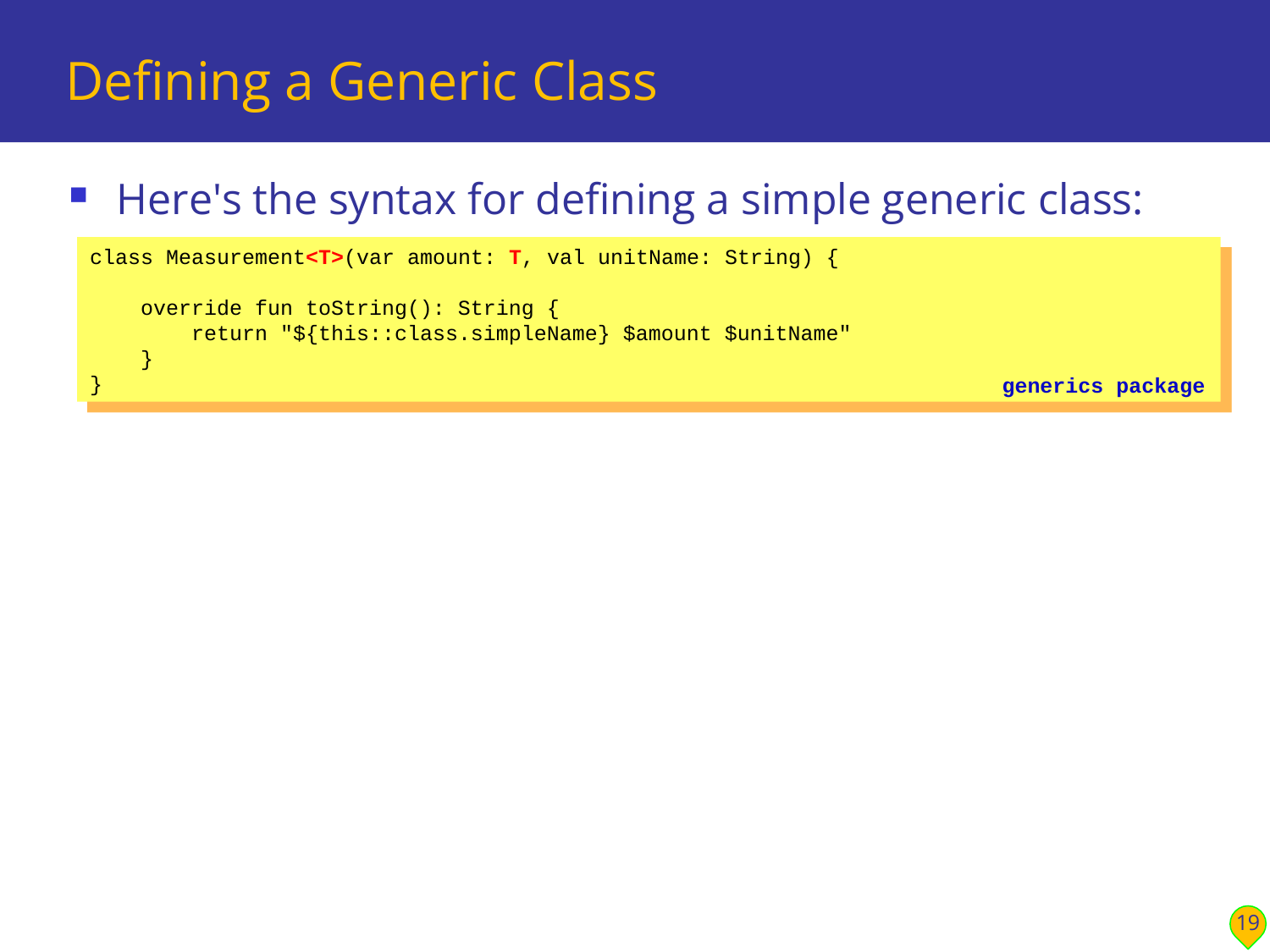

# Defining a Generic Class
Here's the syntax for defining a simple generic class:
class Measurement<T>(var amount: T, val unitName: String) {

    override fun toString(): String {
        return "${this::class.simpleName} $amount $unitName"
    }
}
generics package
19